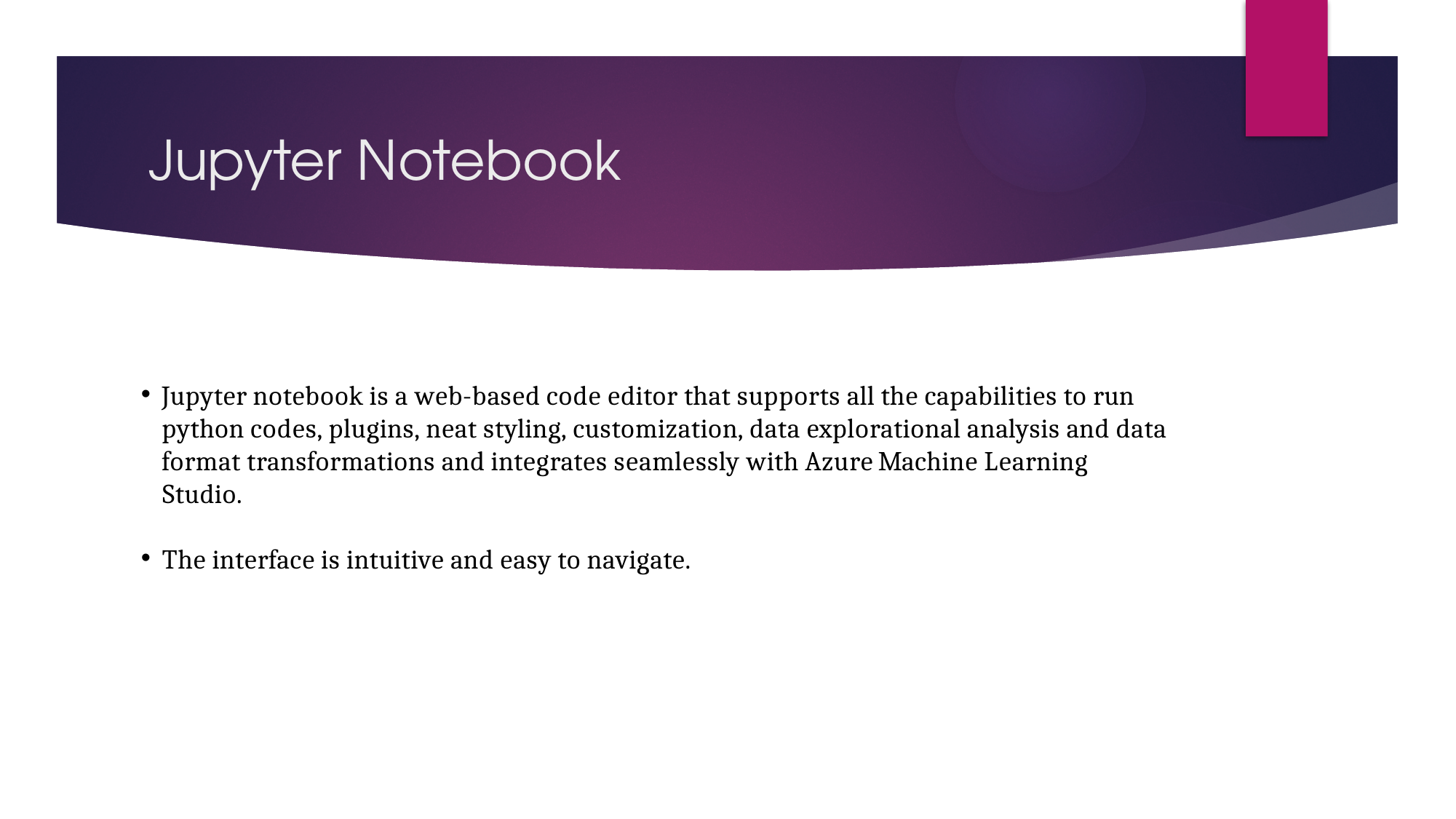

# Jupyter Notebook

Jupyter notebook is a web-based code editor that supports all the capabilities to run python codes, plugins, neat styling, customization, data explorational analysis and data format transformations and integrates seamlessly with Azure Machine Learning Studio.

The interface is intuitive and easy to navigate.